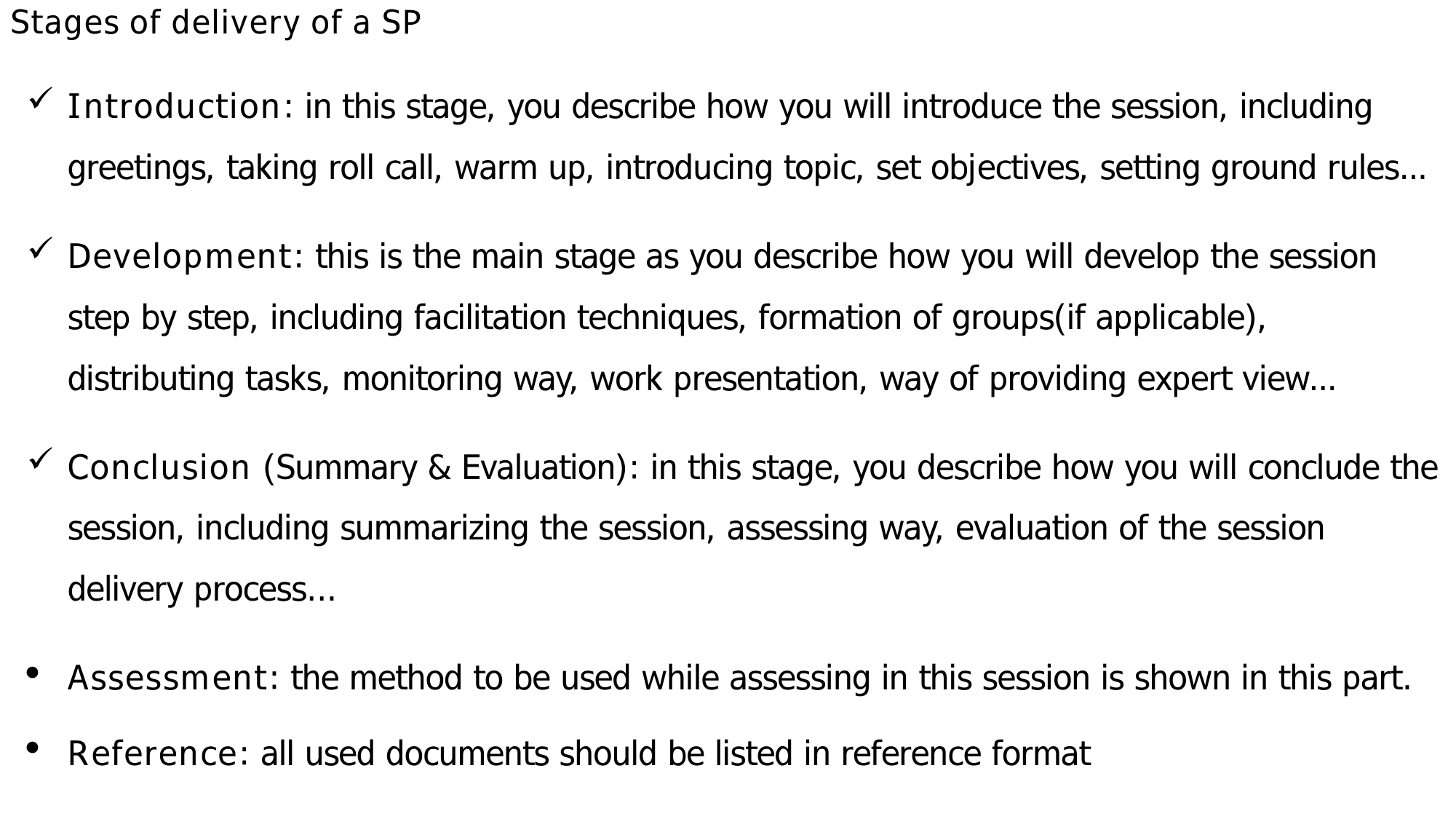

# Stages of delivery of a SP
Introduction: in this stage, you describe how you will introduce the session, including greetings, taking roll call, warm up, introducing topic, set objectives, setting ground rules…
Development: this is the main stage as you describe how you will develop the session step by step, including facilitation techniques, formation of groups(if applicable), distributing tasks, monitoring way, work presentation, way of providing expert view…
Conclusion (Summary & Evaluation): in this stage, you describe how you will conclude the session, including summarizing the session, assessing way, evaluation of the session delivery process...
Assessment: the method to be used while assessing in this session is shown in this part.
Reference: all used documents should be listed in reference format